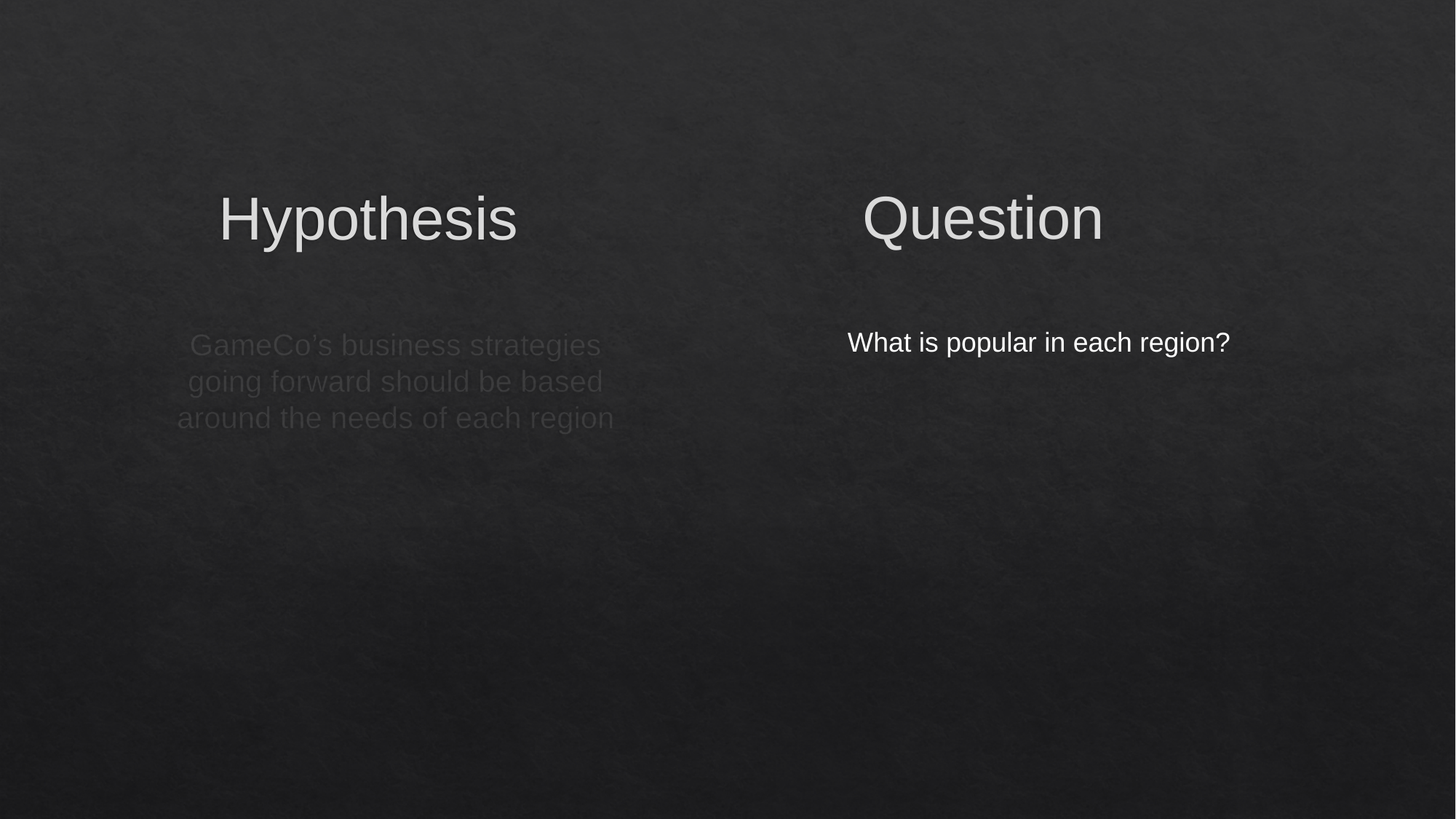

# Hypothesis
Question
GameCo’s business strategies going forward should be based around the needs of each region
What is popular in each region?